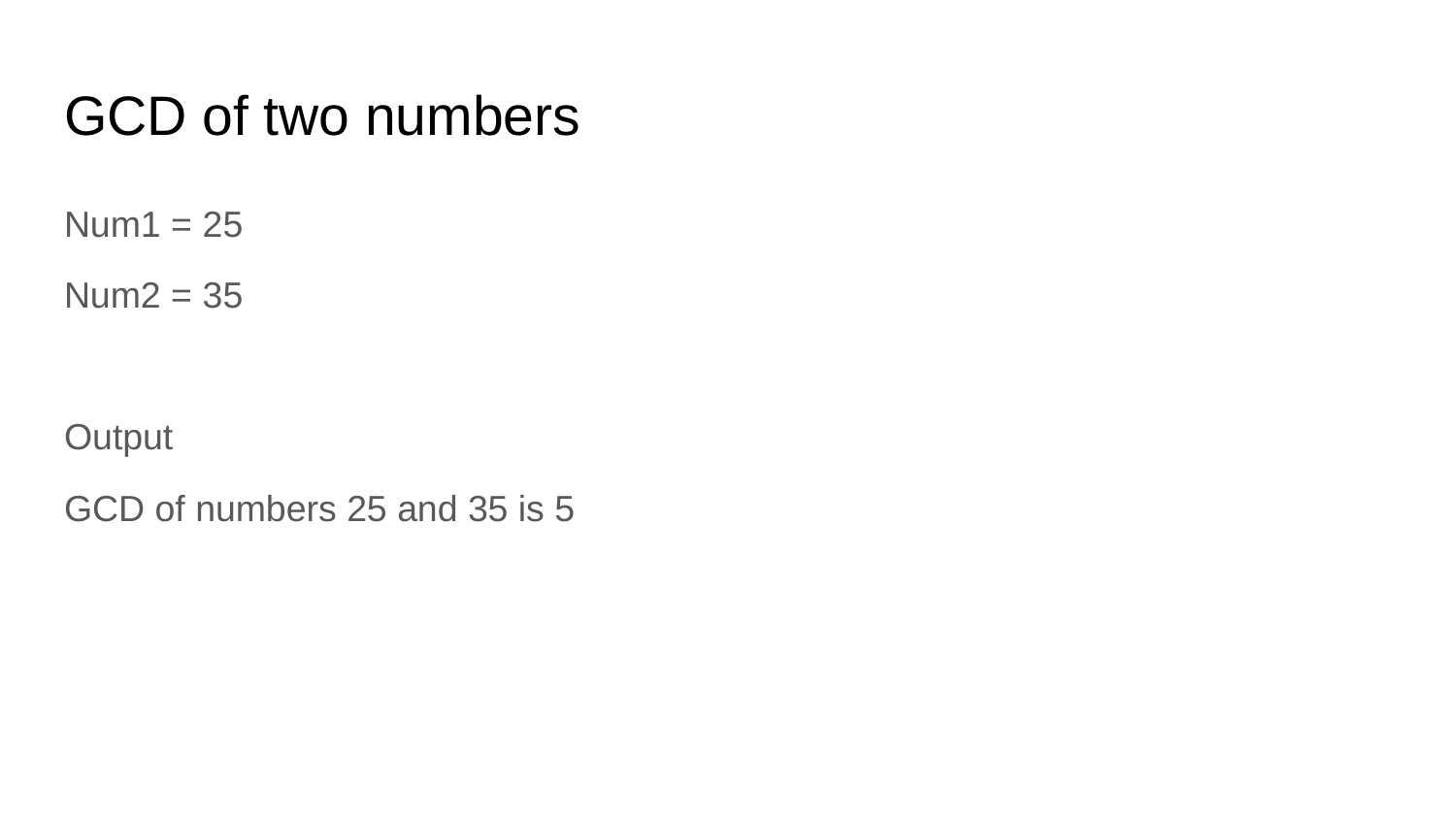

# GCD of two numbers
Num1 = 25
Num2 = 35

Output
GCD of numbers 25 and 35 is 5